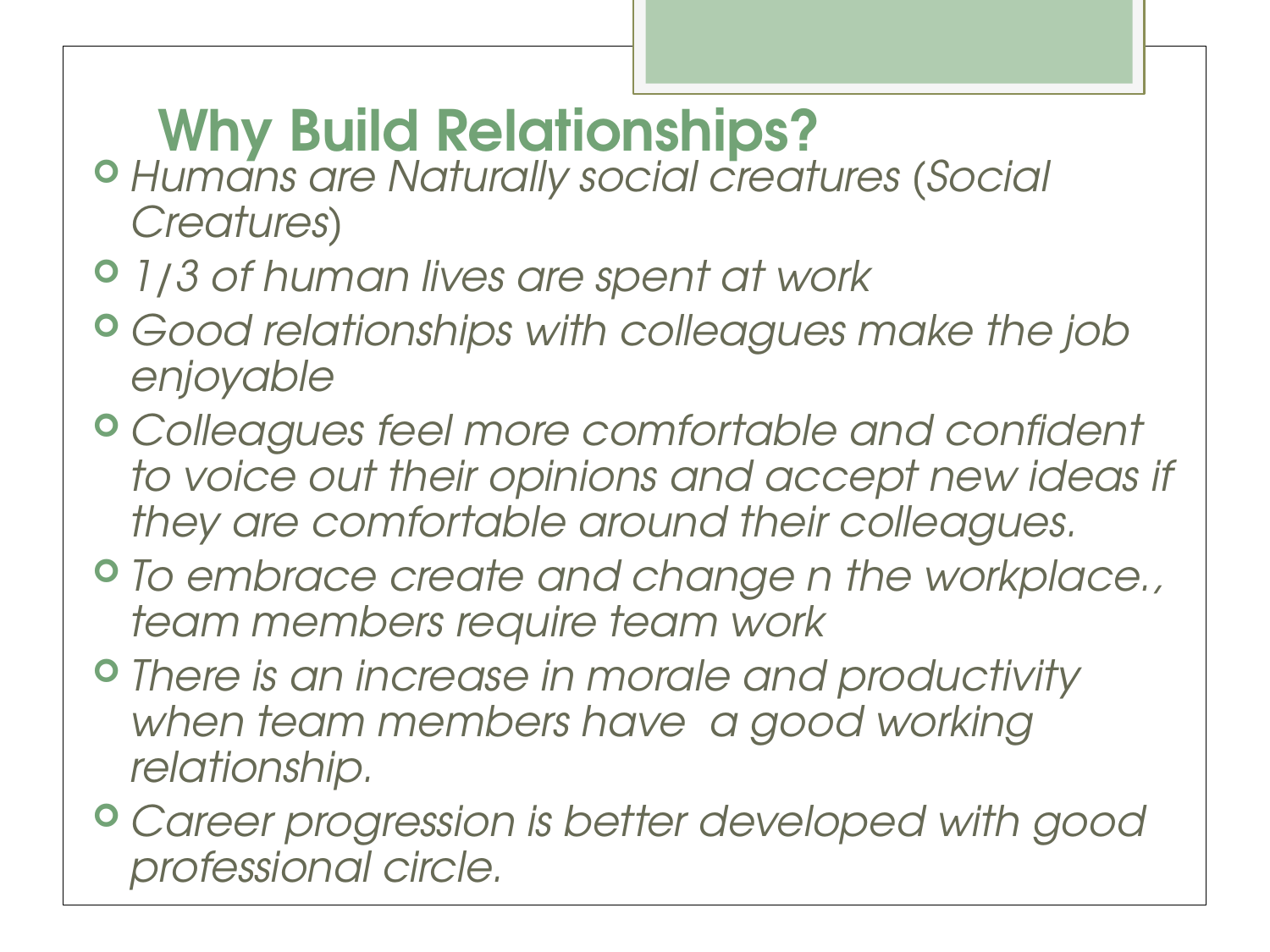

# Why Build Relationships?
Humans are Naturally social creatures (Social Creatures)
1/3 of human lives are spent at work
Good relationships with colleagues make the job enjoyable
Colleagues feel more comfortable and confident to voice out their opinions and accept new ideas if they are comfortable around their colleagues.
To embrace create and change n the workplace., team members require team work
There is an increase in morale and productivity when team members have  a good working relationship.
Career progression is better developed with good professional circle.